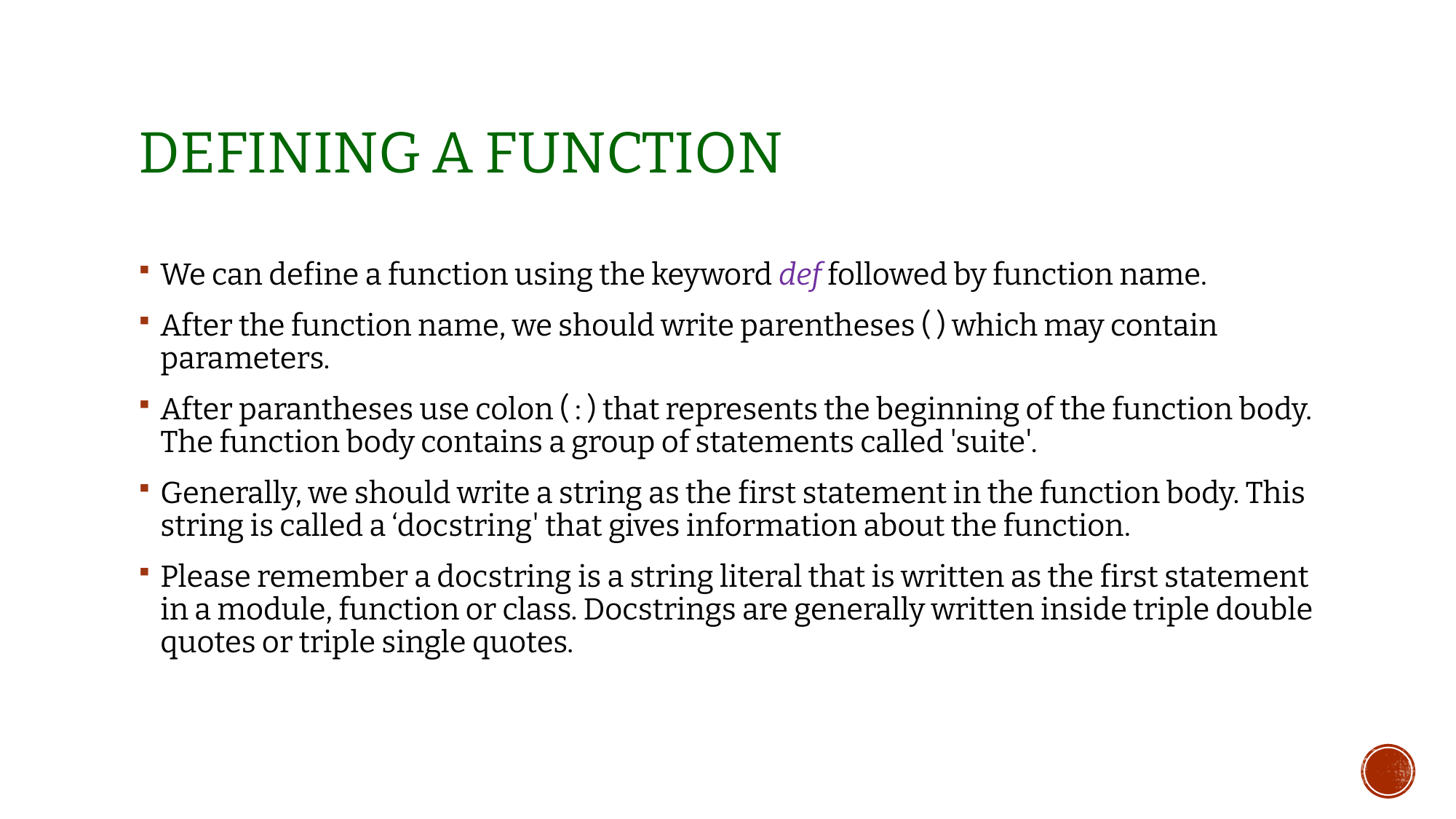

# Defining a Function
We can define a function using the keyword def followed by function name.
After the function name, we should write parentheses ( ) which may contain parameters.
After parantheses use colon ( : ) that represents the beginning of the function body. The function body contains a group of statements called 'suite'.
Generally, we should write a string as the first statement in the function body. This string is called a ‘docstring' that gives information about the function.
Please remember a docstring is a string literal that is written as the first statement in a module, function or class. Docstrings are generally written inside triple double quotes or triple single quotes.